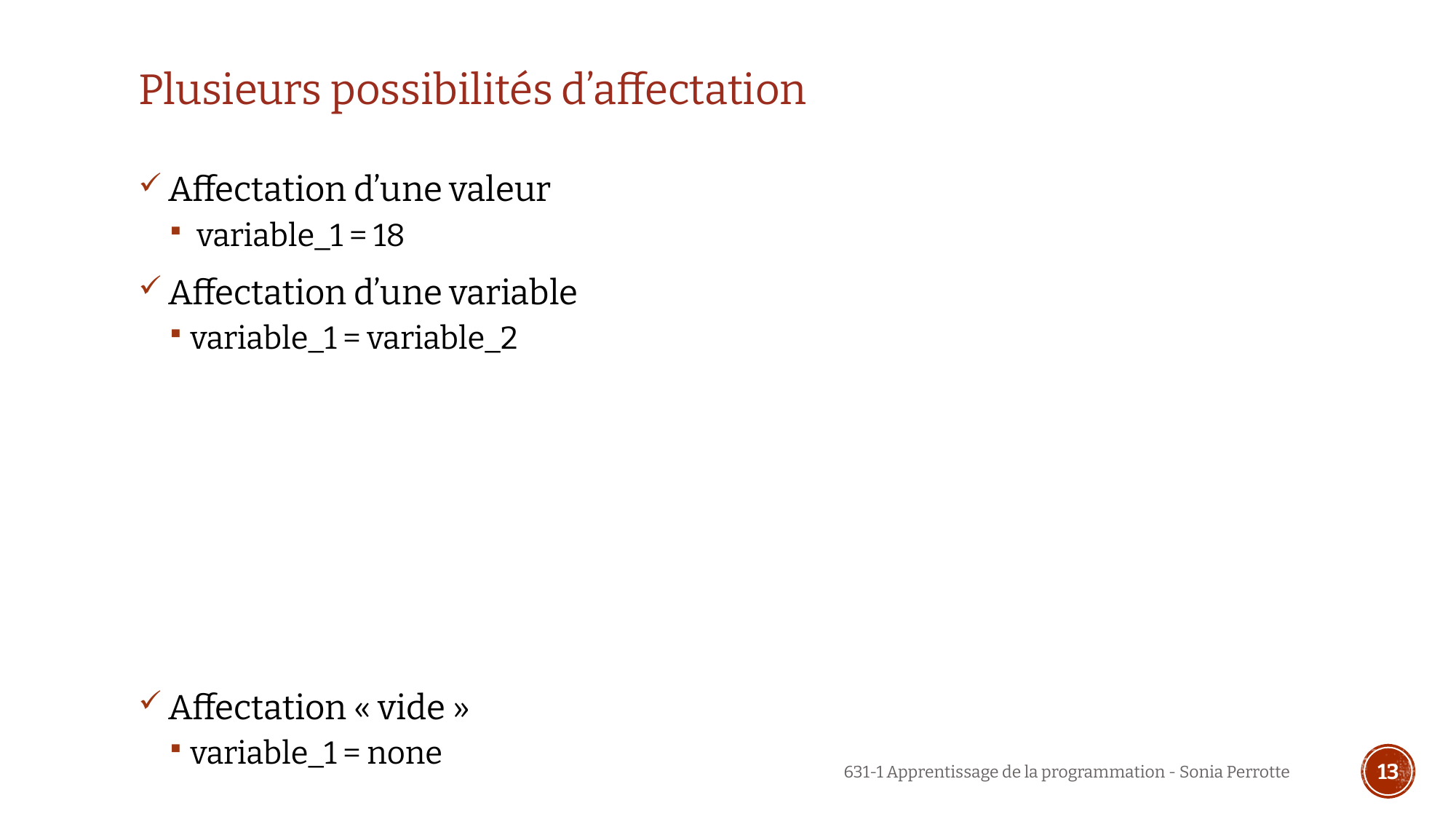

# Plusieurs possibilités d’affectation
 Affectation d’une valeur
 variable_1 = 18
 Affectation d’une variable
variable_1 = variable_2

 Affectation « vide »
variable_1 = none

631-1 Apprentissage de la programmation - Sonia Perrotte
13